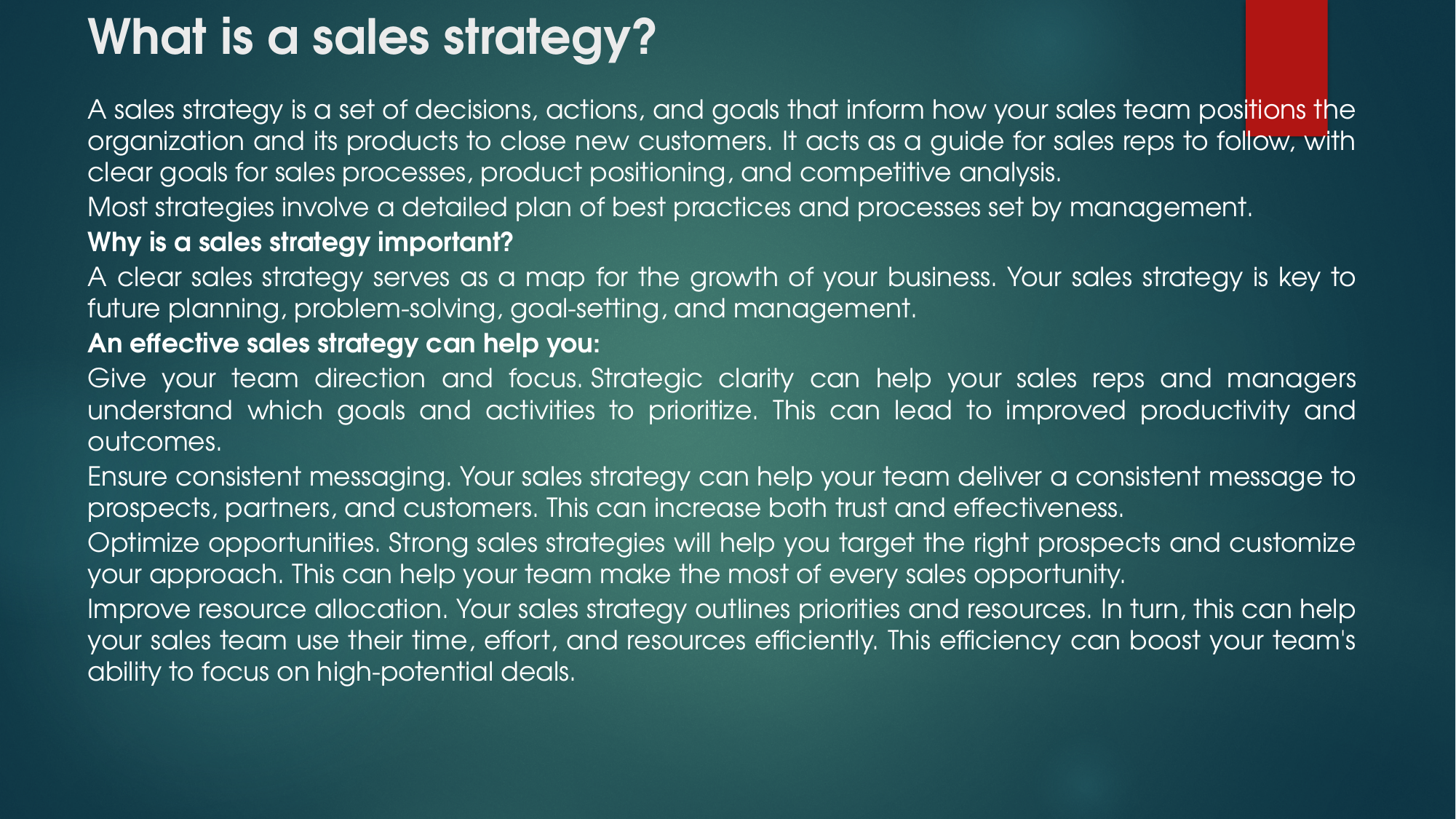

# What is a sales strategy?
A sales strategy is a set of decisions, actions, and goals that inform how your sales team positions the organization and its products to close new customers. It acts as a guide for sales reps to follow, with clear goals for sales processes, product positioning, and competitive analysis.
Most strategies involve a detailed plan of best practices and processes set by management.
Why is a sales strategy important?
A clear sales strategy serves as a map for the growth of your business. Your sales strategy is key to future planning, problem-solving, goal-setting, and management.
An effective sales strategy can help you:
Give your team direction and focus. Strategic clarity can help your sales reps and managers understand which goals and activities to prioritize. This can lead to improved productivity and outcomes.
Ensure consistent messaging. Your sales strategy can help your team deliver a consistent message to prospects, partners, and customers. This can increase both trust and effectiveness.
Optimize opportunities. Strong sales strategies will help you target the right prospects and customize your approach. This can help your team make the most of every sales opportunity.
Improve resource allocation. Your sales strategy outlines priorities and resources. In turn, this can help your sales team use their time, effort, and resources efficiently. This efficiency can boost your team's ability to focus on high-potential deals.